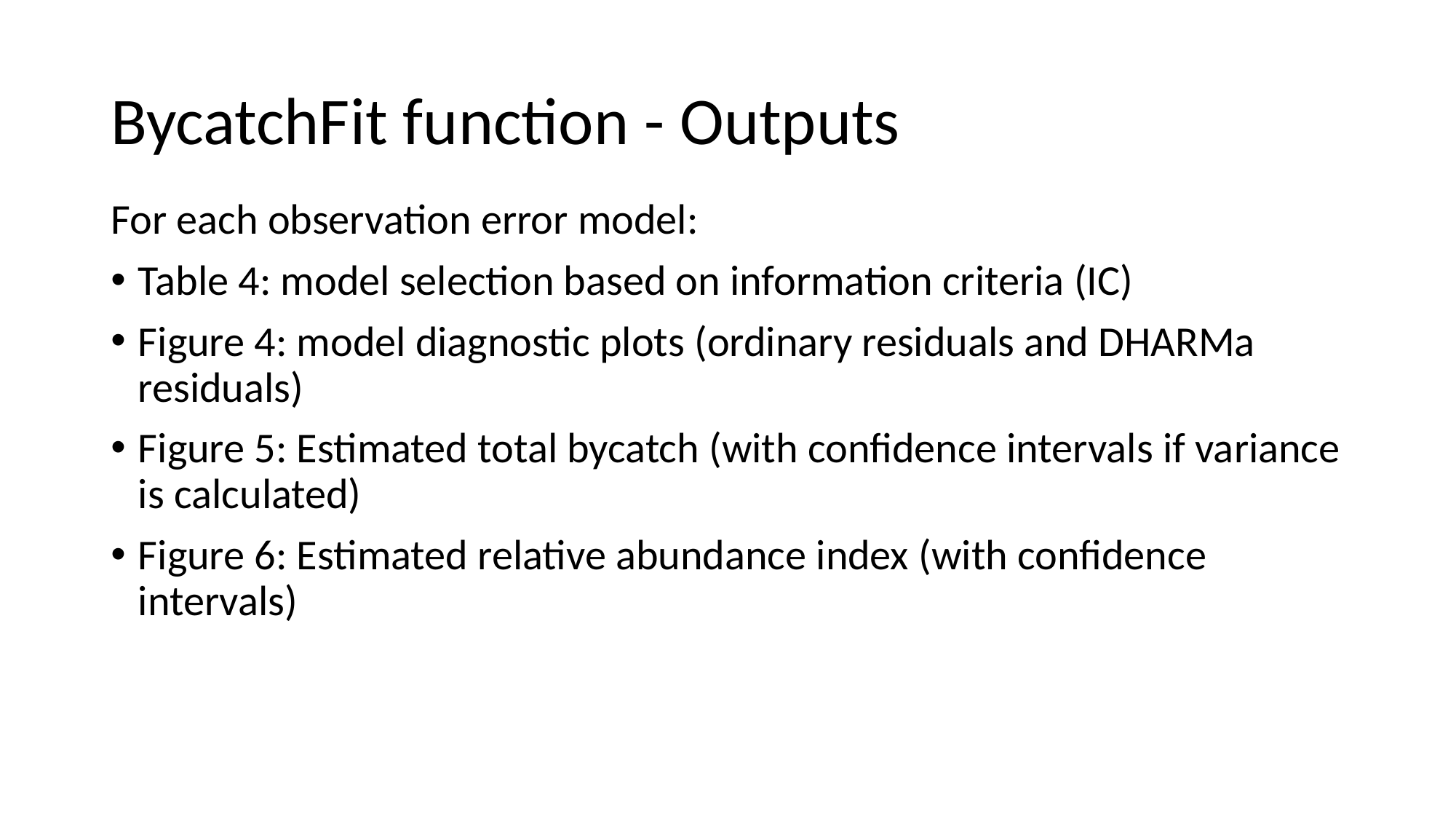

# BycatchFit function - Outputs
For each observation error model:
Table 4: model selection based on information criteria (IC)
Figure 4: model diagnostic plots (ordinary residuals and DHARMa residuals)
Figure 5: Estimated total bycatch (with confidence intervals if variance is calculated)
Figure 6: Estimated relative abundance index (with confidence intervals)